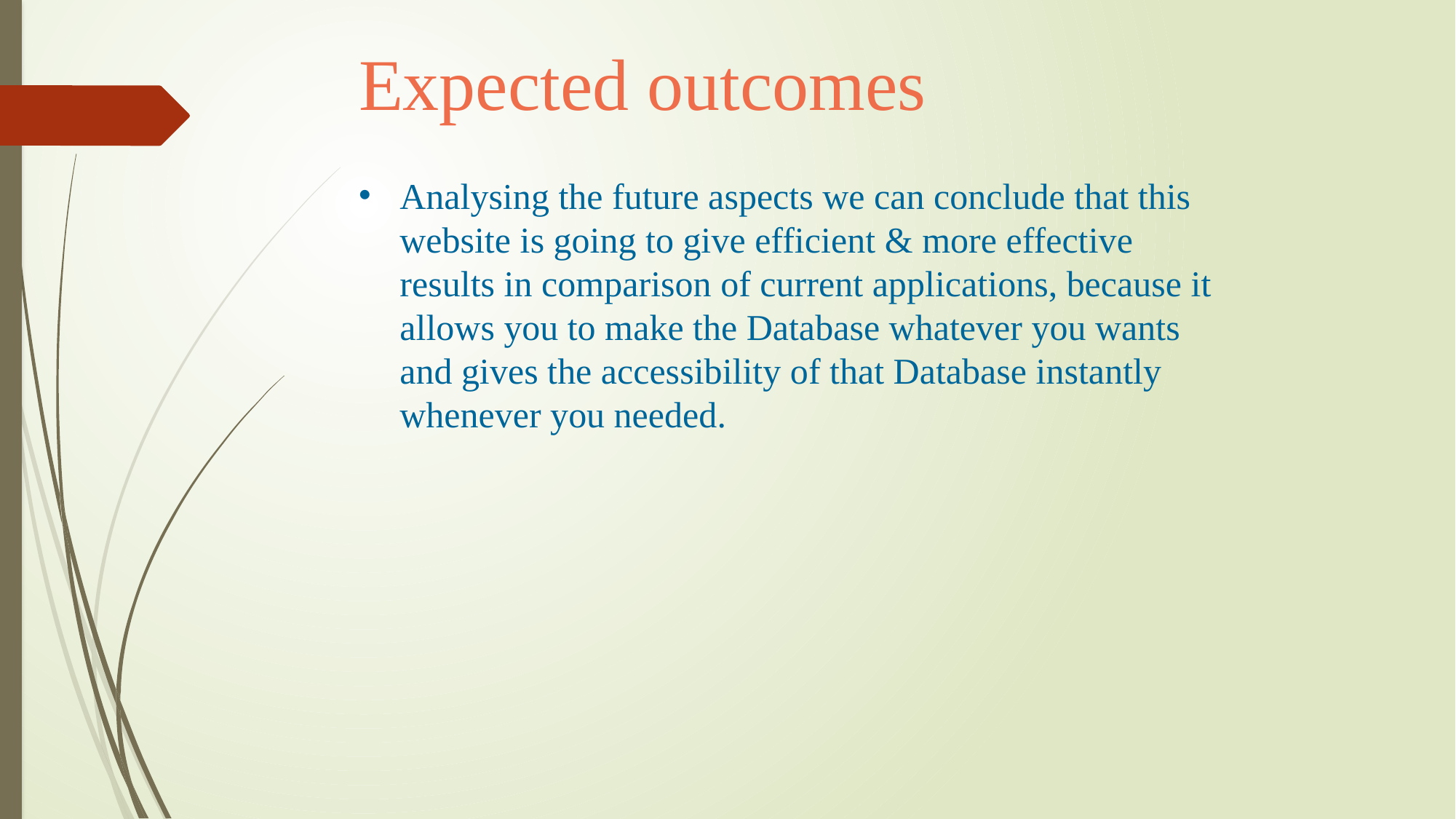

Expected outcomes
Analysing the future aspects we can conclude that this website is going to give efficient & more effective results in comparison of current applications, because it allows you to make the Database whatever you wants and gives the accessibility of that Database instantly whenever you needed.